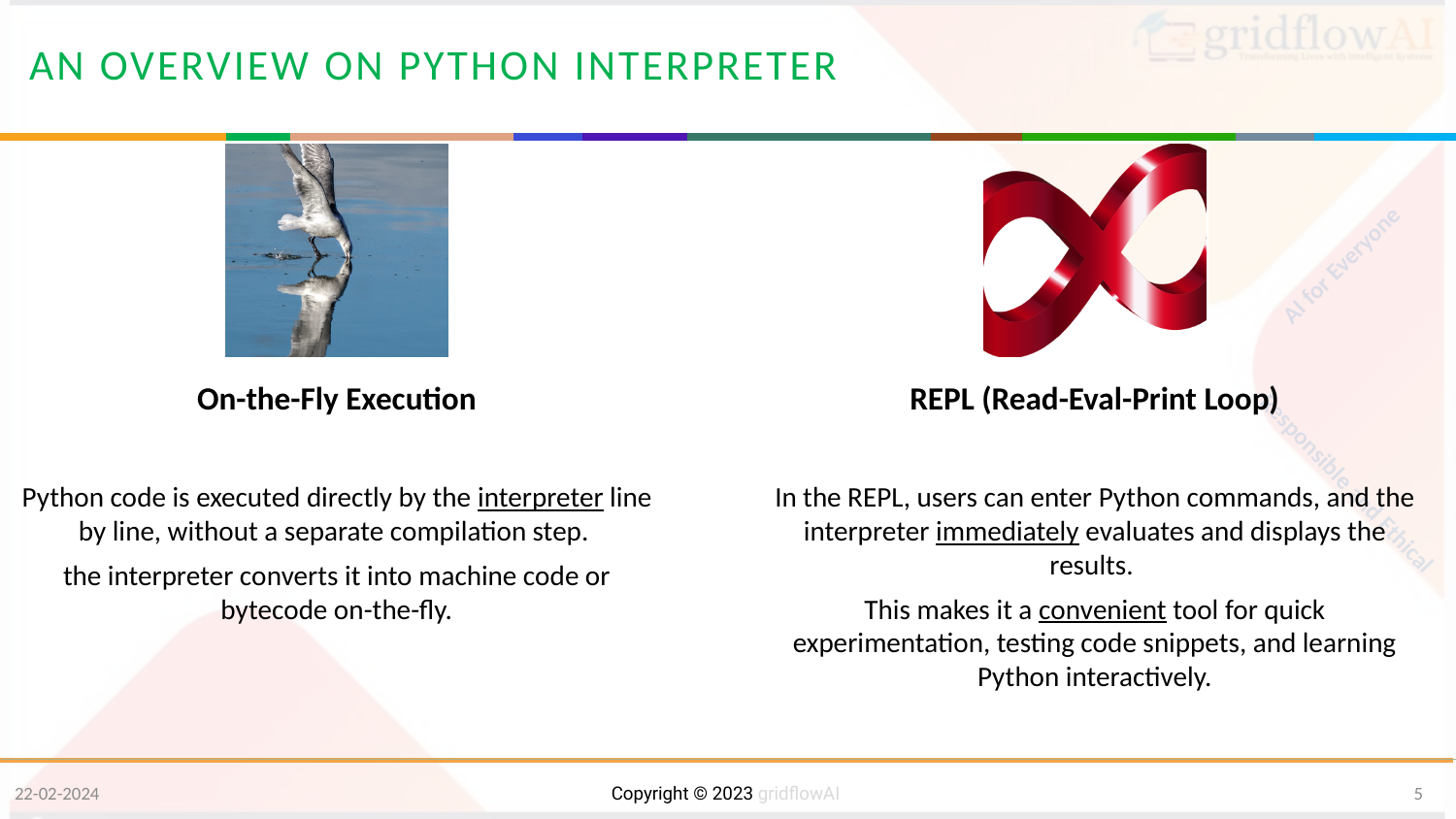

# An overview on python interpreter
On-the-Fly Execution
Python code is executed directly by the interpreter line by line, without a separate compilation step.
the interpreter converts it into machine code or bytecode on-the-fly.
REPL (Read-Eval-Print Loop)
In the REPL, users can enter Python commands, and the interpreter immediately evaluates and displays the results.
This makes it a convenient tool for quick experimentation, testing code snippets, and learning Python interactively.
22-02-2024
Copyright © 2023 gridflowAI
5